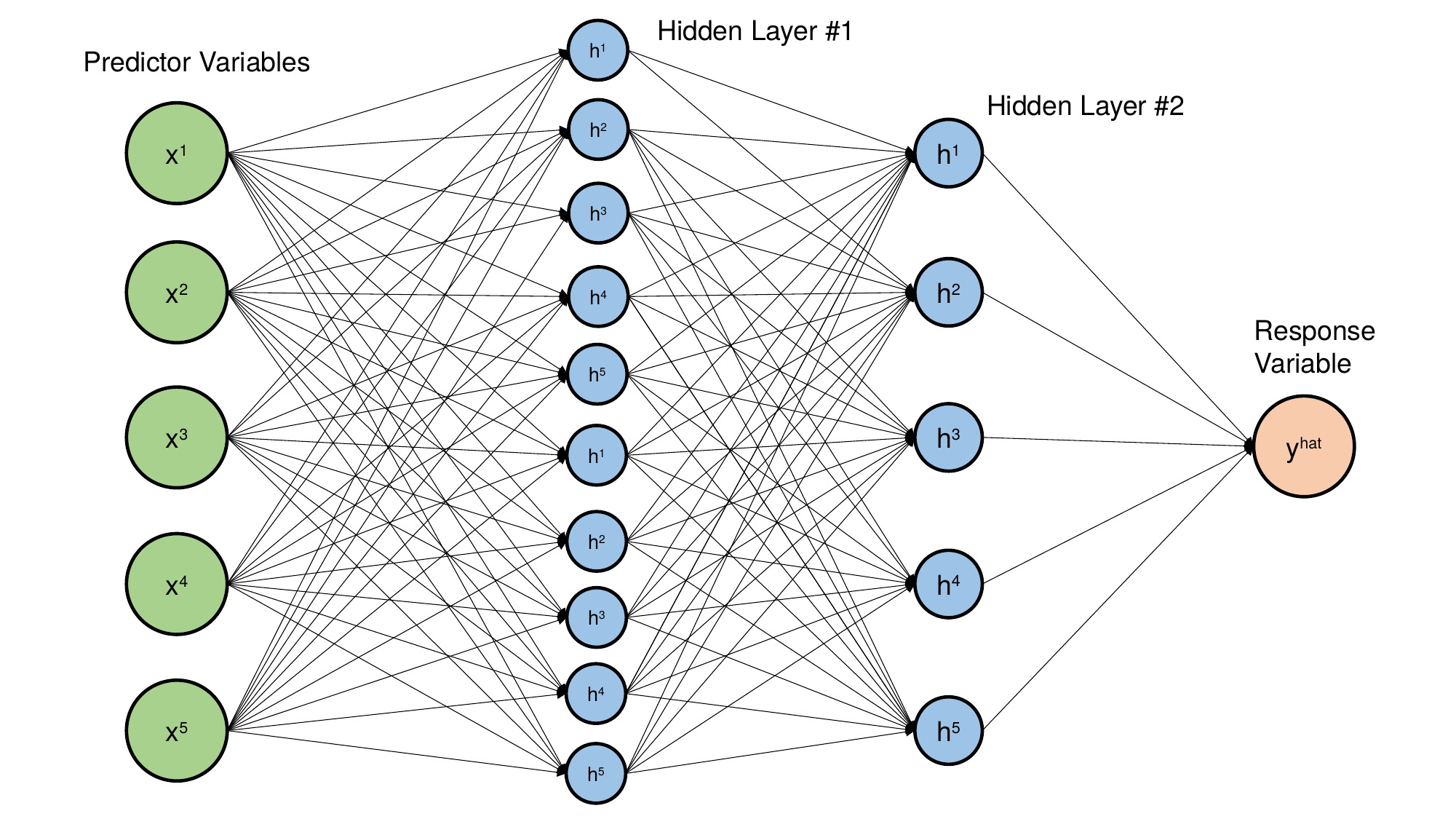

Hidden Layer #1
h1
Predictor Variables
Hidden Layer #2
h2
x1
h1
h3
x2
h2
h4
Response
Variable
h5
x3
yhat
h3
h1
h2
x4
h4
h3
h4
x5
h5
h5